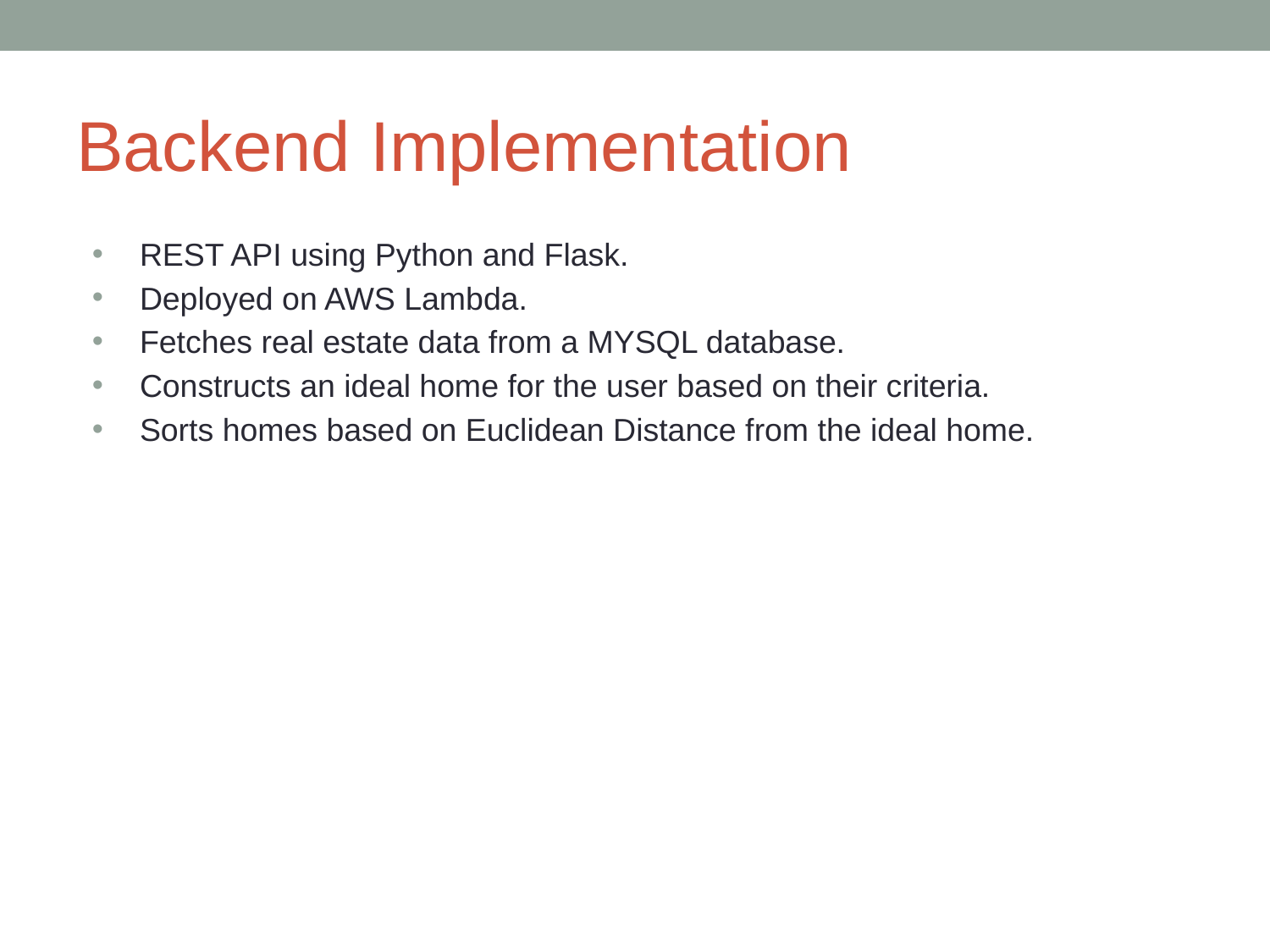

# Backend Implementation
REST API using Python and Flask.
Deployed on AWS Lambda.
Fetches real estate data from a MYSQL database.
Constructs an ideal home for the user based on their criteria.
Sorts homes based on Euclidean Distance from the ideal home.